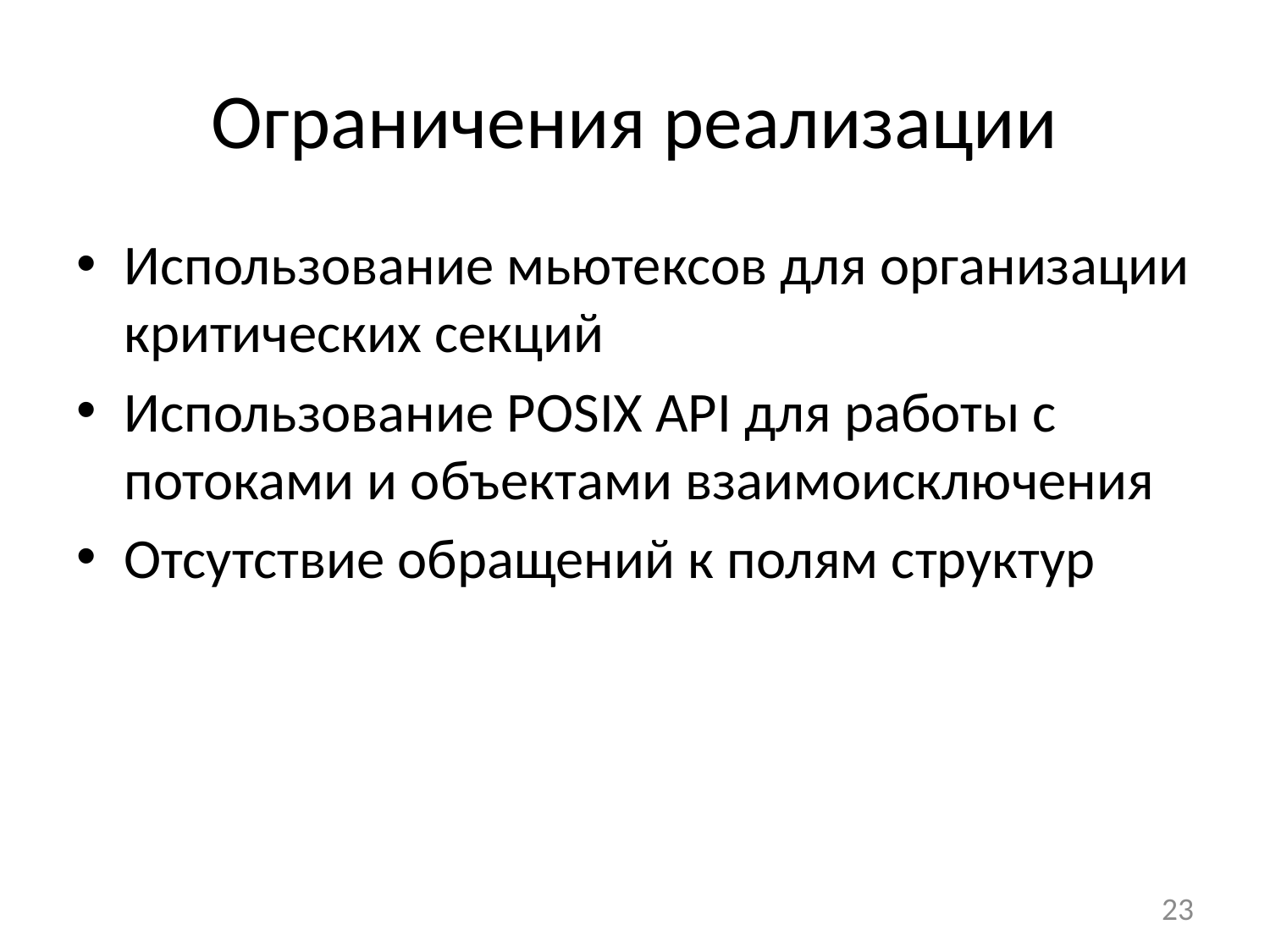

# Ограничения реализации
Использование мьютексов для организации критических секций
Использование POSIX API для работы с потоками и объектами взаимоисключения
Отсутствие обращений к полям структур

23